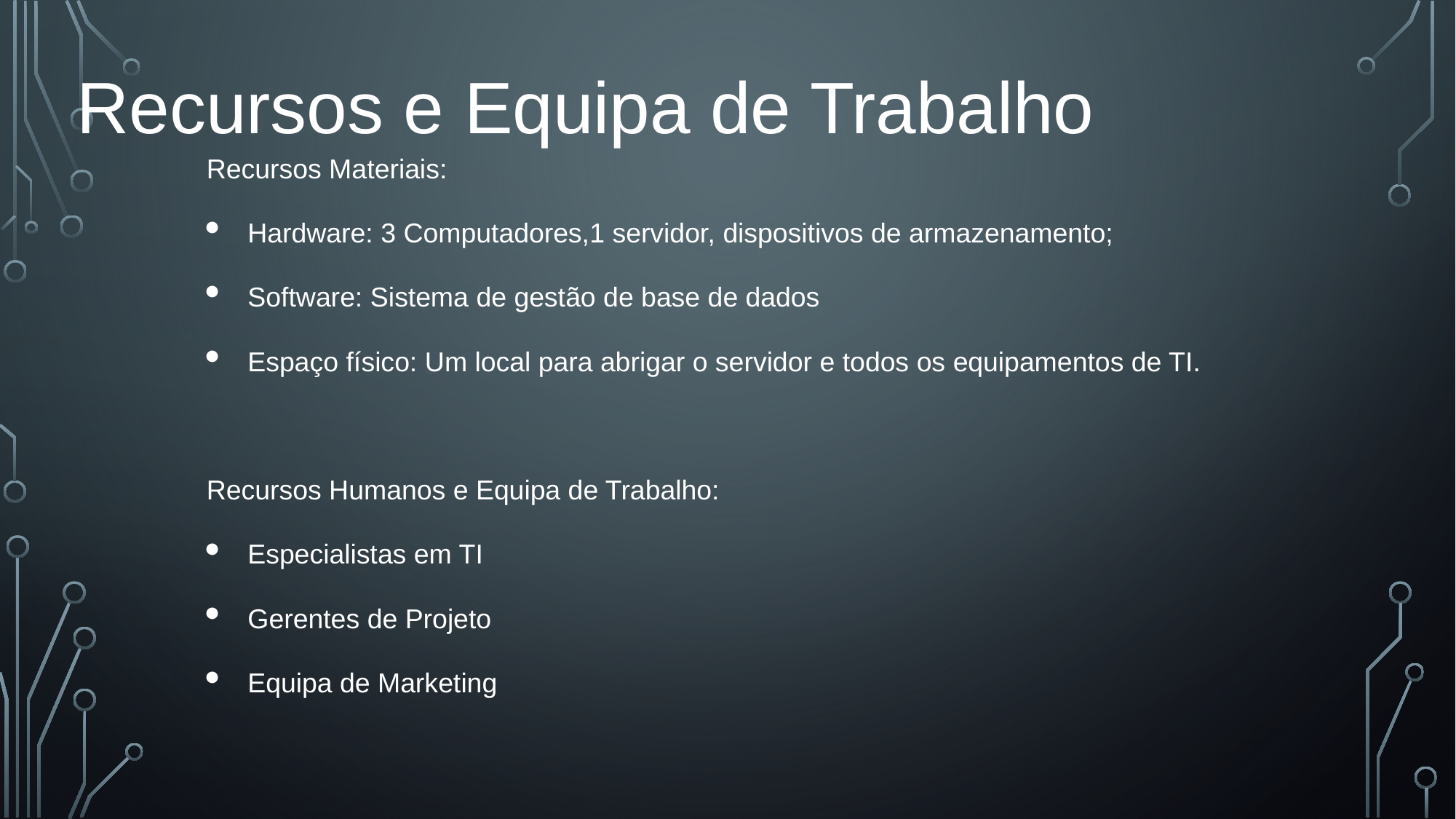

Recursos e Equipa de Trabalho
Recursos Materiais:
Hardware: 3 Computadores,1 servidor, dispositivos de armazenamento;
Software: Sistema de gestão de base de dados
Espaço físico: Um local para abrigar o servidor e todos os equipamentos de TI.

Recursos Humanos e Equipa de Trabalho:
Especialistas em TI
Gerentes de Projeto
Equipa de Marketing

#